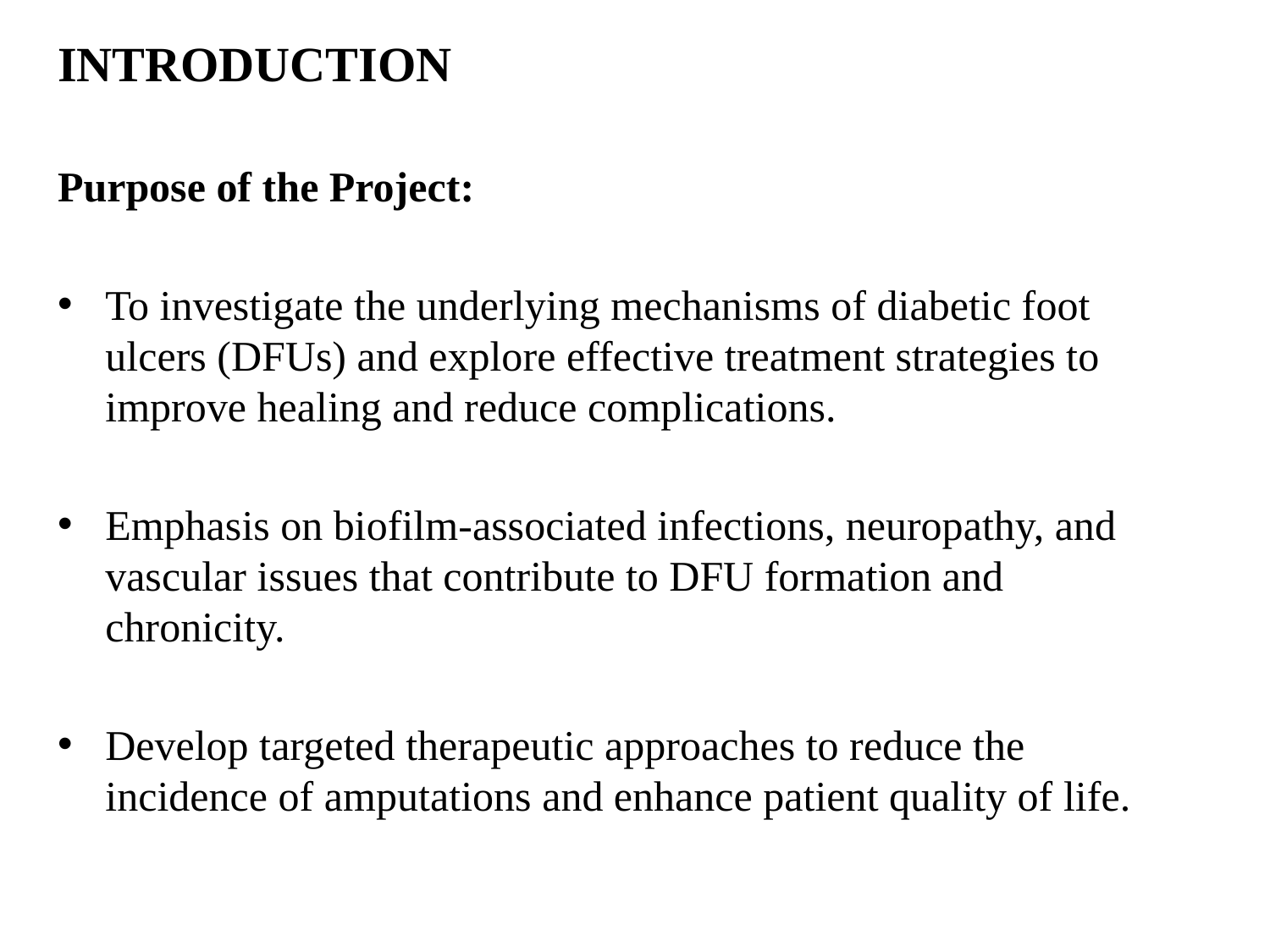

INTRODUCTION

Purpose of the Project:

To investigate the underlying mechanisms of diabetic foot ulcers (DFUs) and explore effective treatment strategies to improve healing and reduce complications.

Emphasis on biofilm-associated infections, neuropathy, and vascular issues that contribute to DFU formation and chronicity.

Develop targeted therapeutic approaches to reduce the incidence of amputations and enhance patient quality of life.